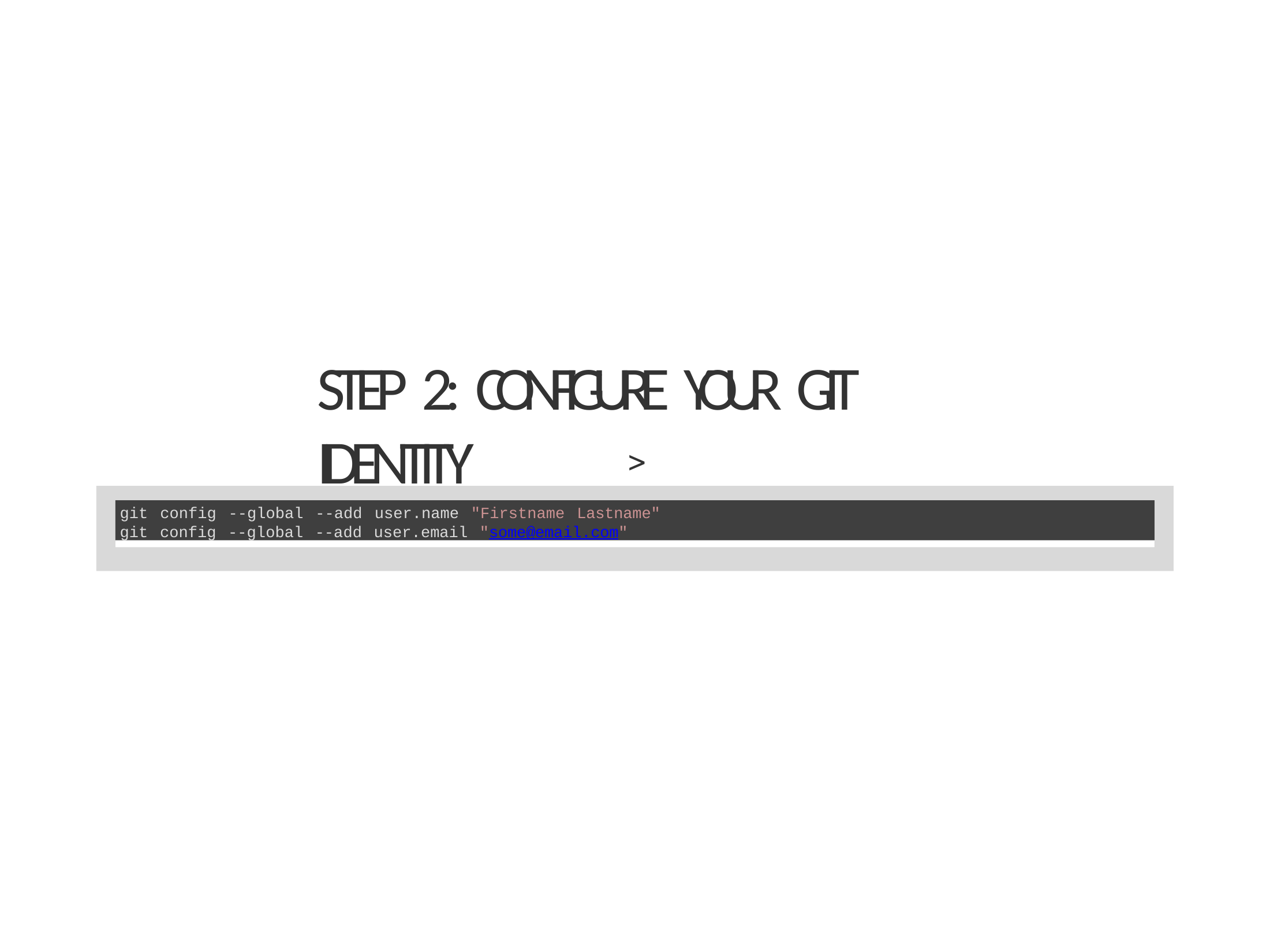

# STEP 2: CONFIGURE YOUR GIT IDENTITY
>

git config --global --add user.name "Firstname Lastname" git config --global --add user.email "some@email.com"